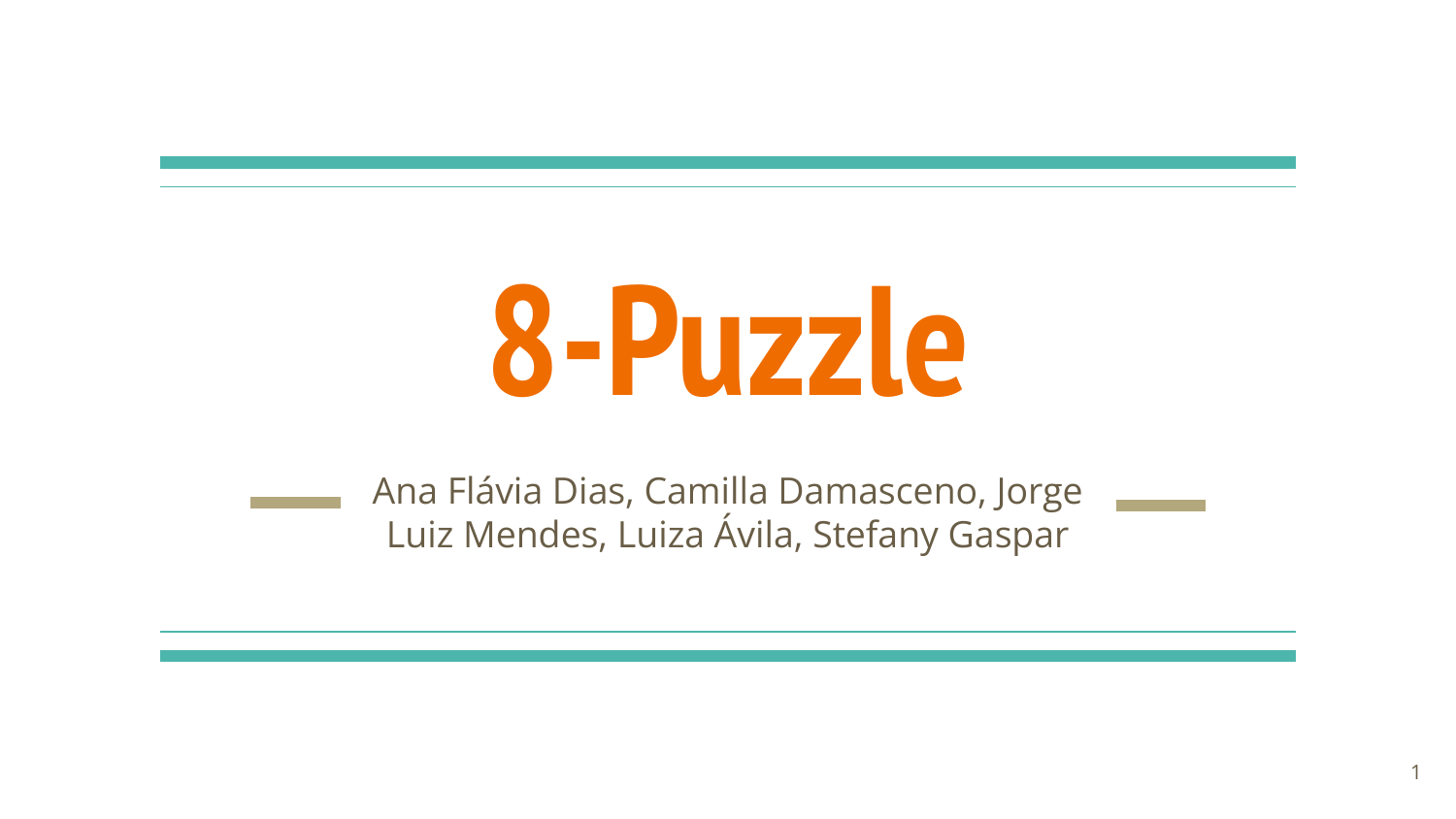

# 8-Puzzle
Ana Flávia Dias, Camilla Damasceno, Jorge Luiz Mendes, Luiza Ávila, Stefany Gaspar
1